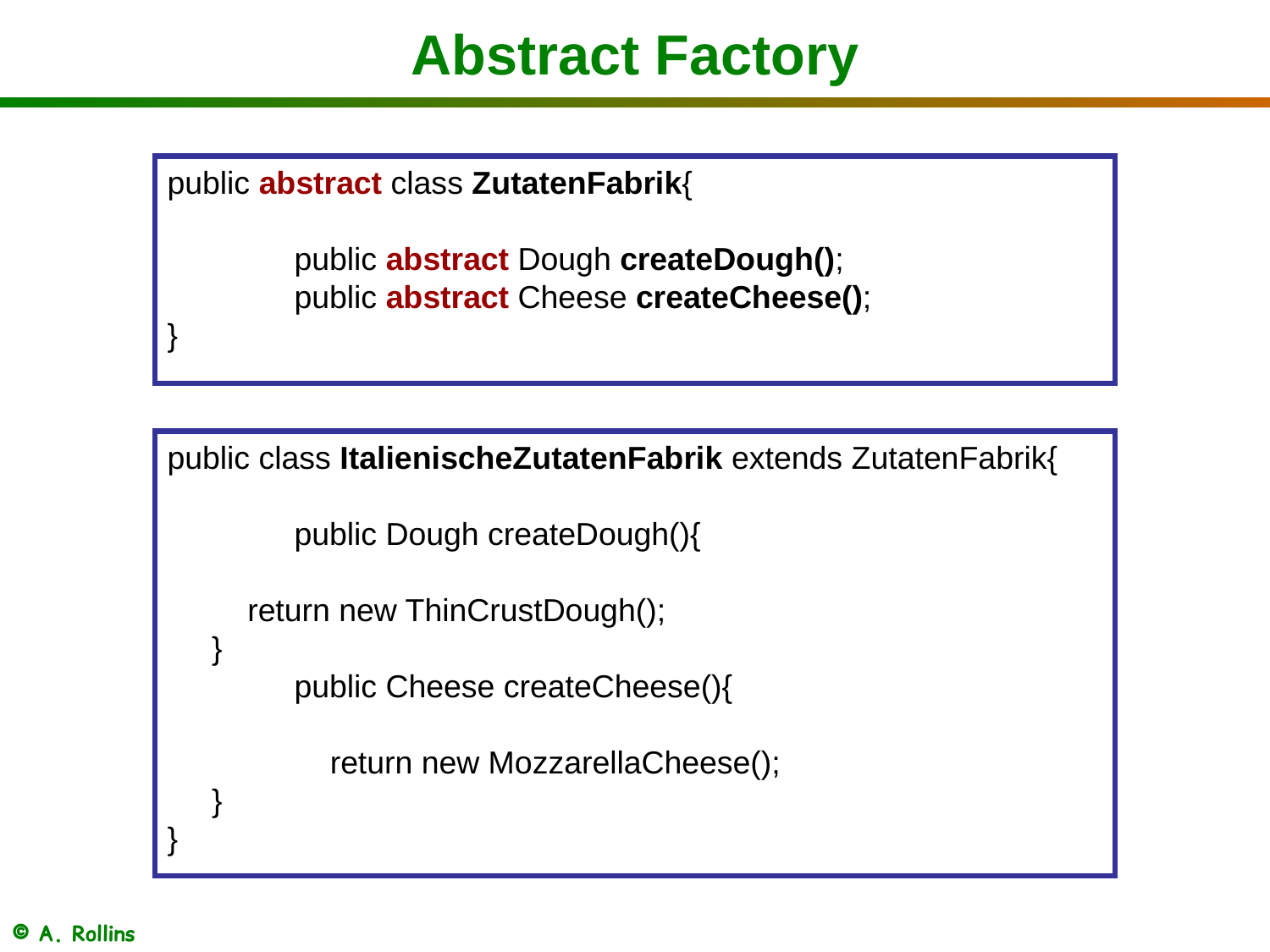

# Abstract Factory
public abstract class ZutatenFabrik{

	public abstract Dough createDough();
 	public abstract Cheese createCheese();
}
public class ItalienischeZutatenFabrik extends ZutatenFabrik{

 	public Dough createDough(){

         return new ThinCrustDough();
     }
	public Cheese createCheese(){

	    return new MozzarellaCheese();
     }
}